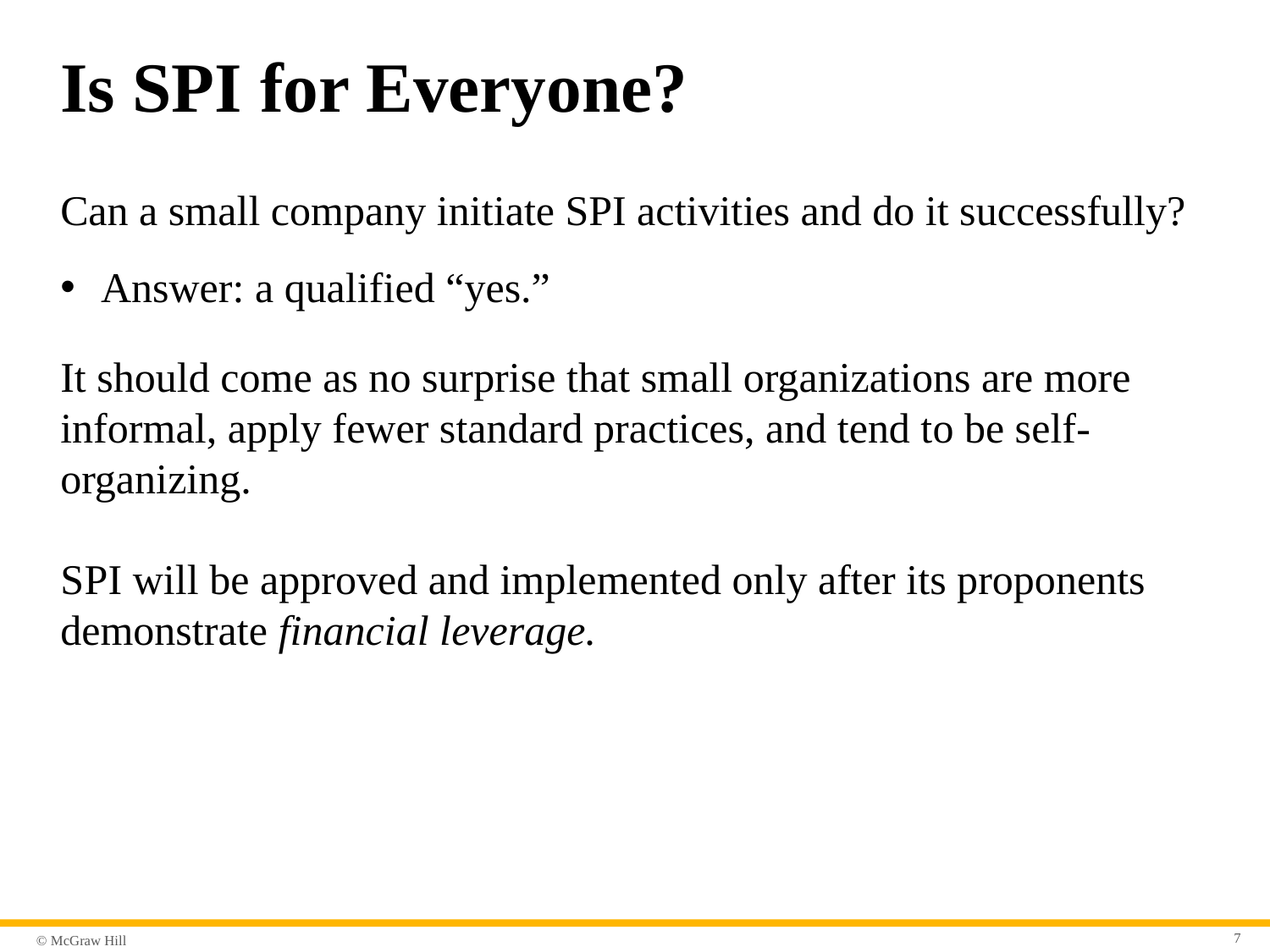

# Is SPI for Everyone?
Can a small company initiate SPI activities and do it successfully?
Answer: a qualified “yes.”
It should come as no surprise that small organizations are more informal, apply fewer standard practices, and tend to be self-organizing.
S P I will be approved and implemented only after its proponents demonstrate financial leverage.
7